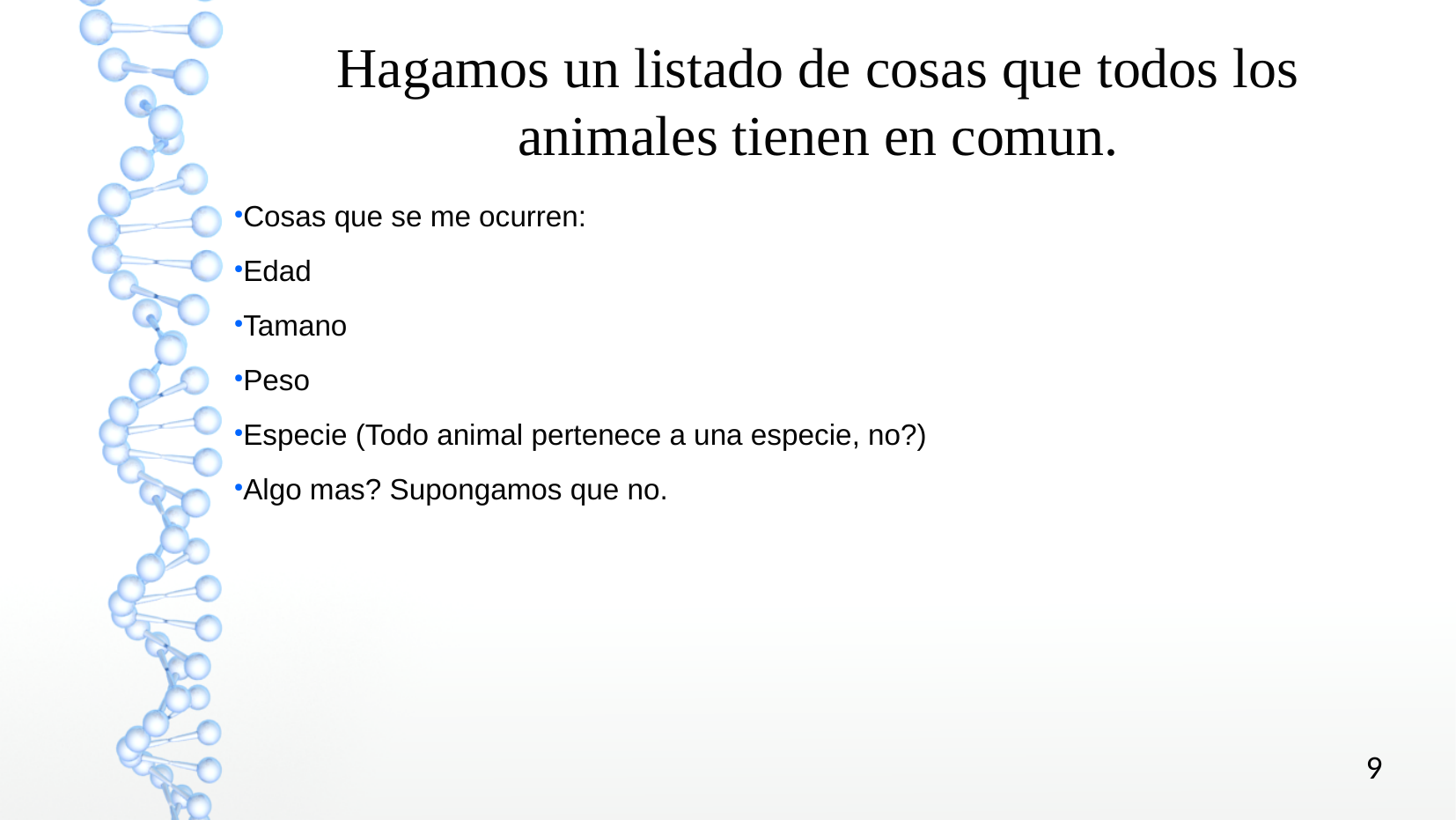

Hagamos un listado de cosas que todos los animales tienen en comun.
Cosas que se me ocurren:
Edad
Tamano
Peso
Especie (Todo animal pertenece a una especie, no?)
Algo mas? Supongamos que no.
9